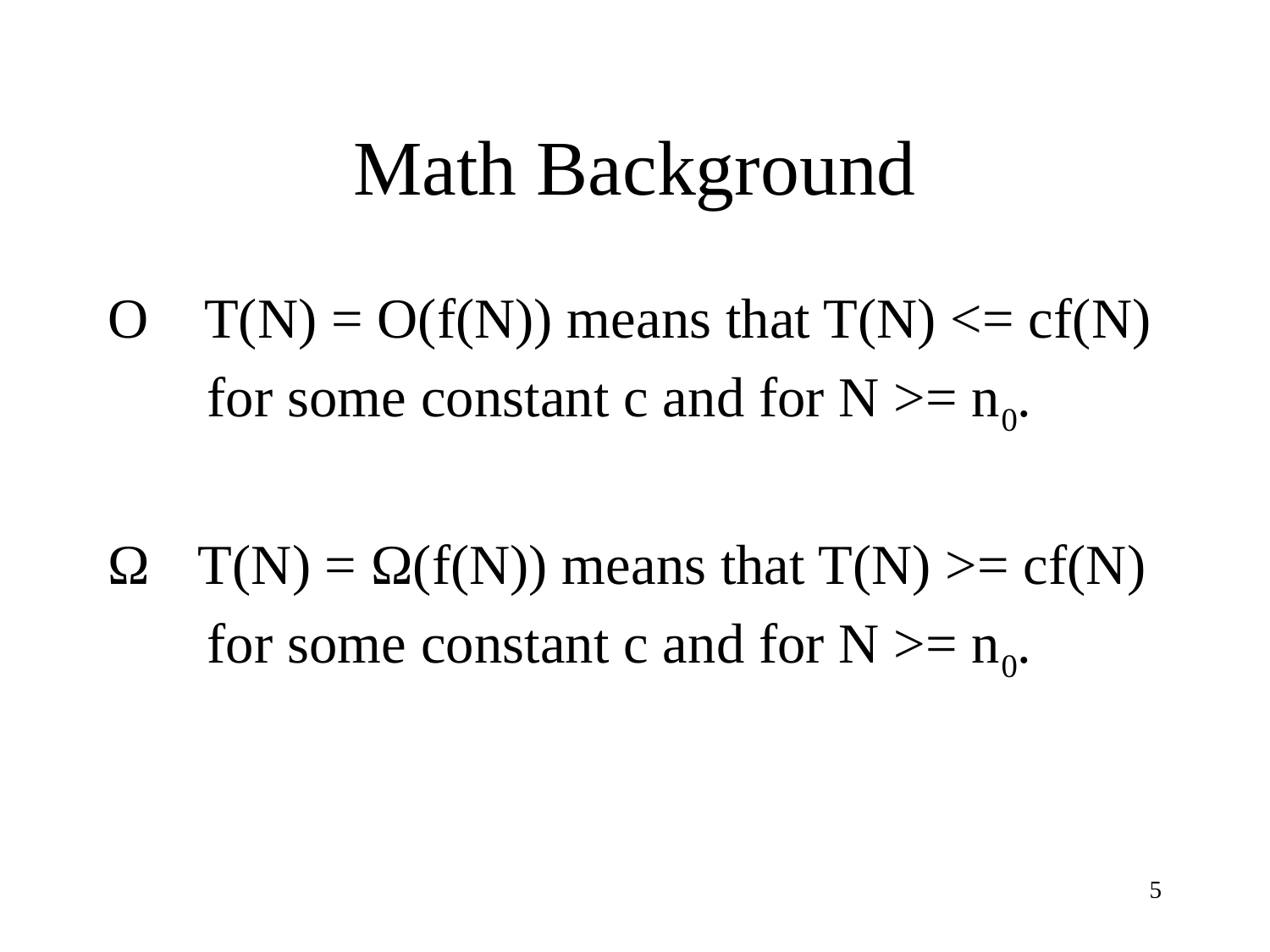

# Math Background
O    T(N) = O(f(N)) means that T(N) <= cf(N)
       for some constant c and for N >= n0.

Ω	   T(N) = Ω(f(N)) means that T(N) >= cf(N)
       for some constant c and for N >= n0.
5